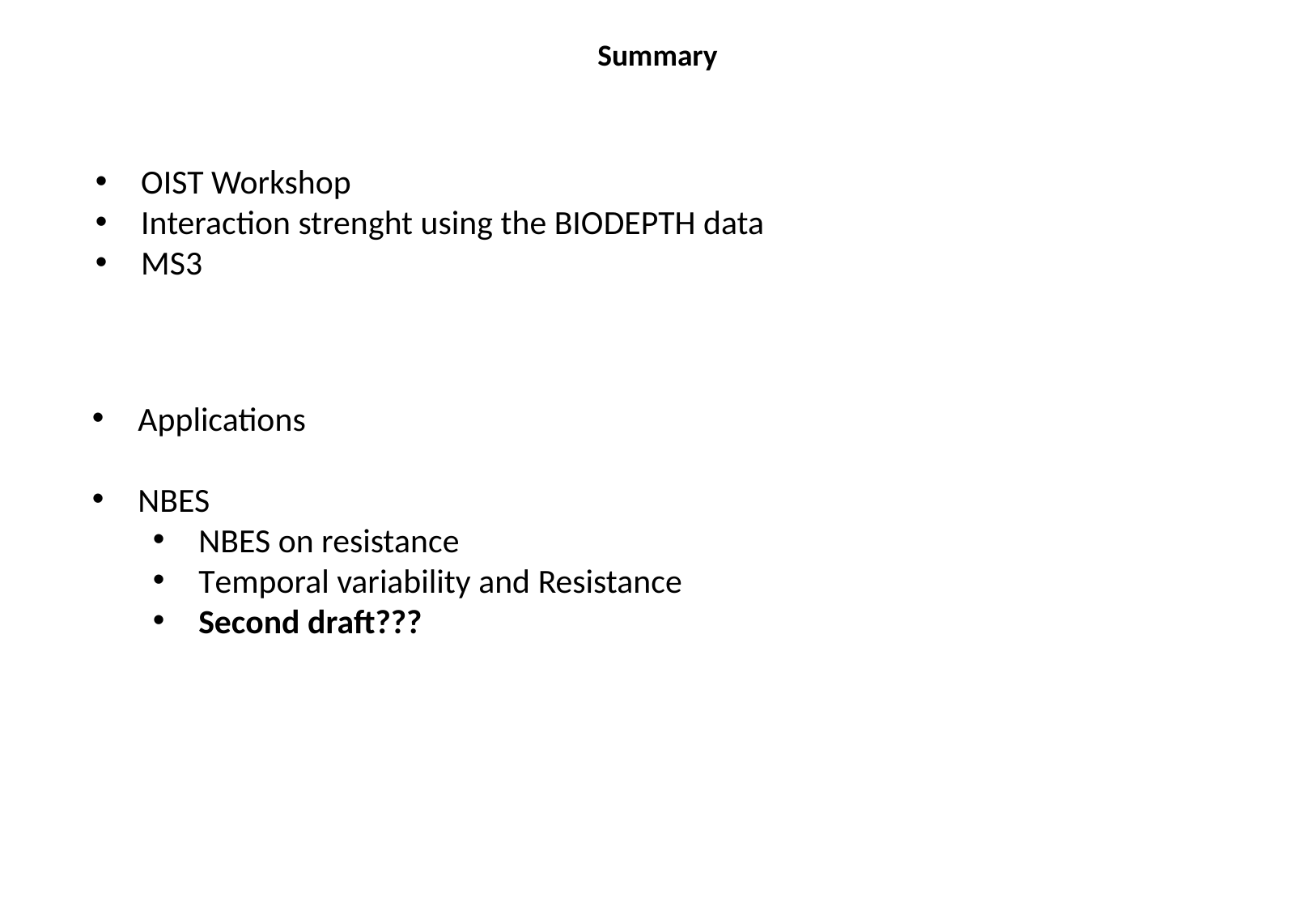

Summary
OIST Workshop
Interaction strenght using the BIODEPTH data
MS3

Applications

NBES
NBES on resistance
Temporal variability and Resistance
Second draft???